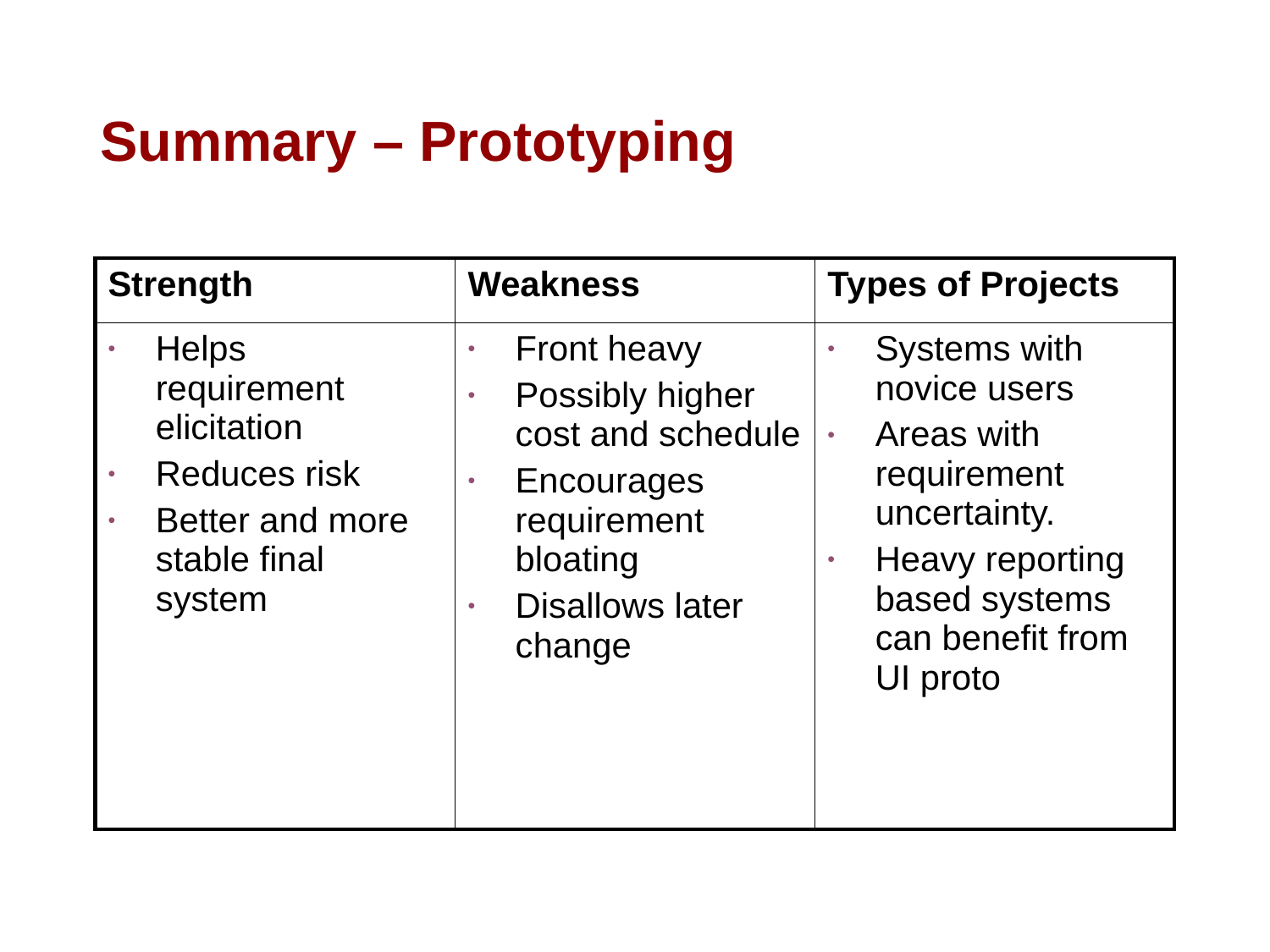

# Summary – Prototyping
| Strength | Weakness | Types of Projects |
| --- | --- | --- |
| Helps requirement elicitation Reduces risk Better and more stable final system | Front heavy Possibly higher cost and schedule Encourages requirement bloating Disallows later change | Systems with novice users Areas with requirement uncertainty. Heavy reporting based systems can benefit from UI proto |